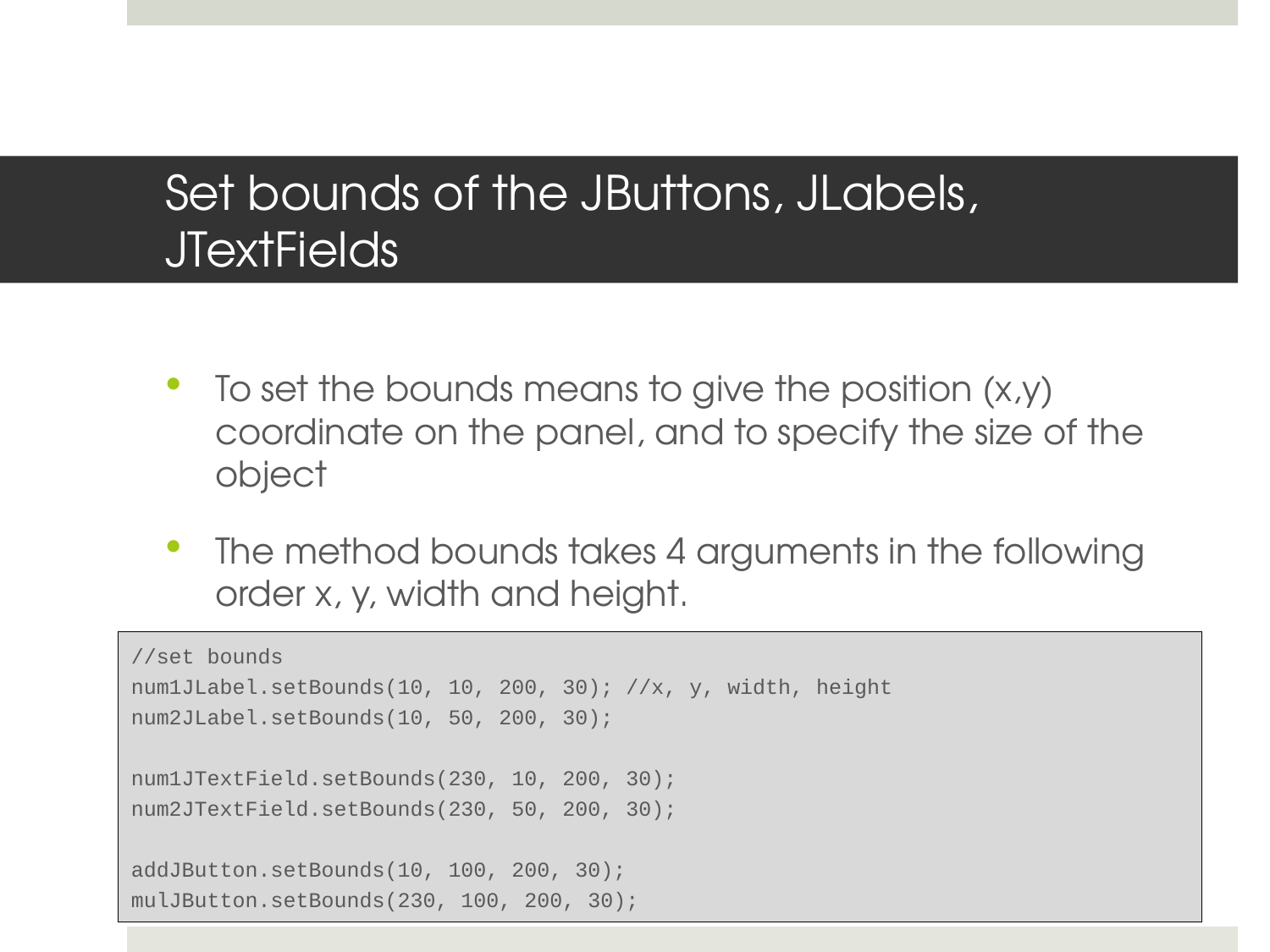

# Set bounds of the JButtons, JLabels, JTextFields
To set the bounds means to give the position (x,y) coordinate on the panel, and to specify the size of the object
The method bounds takes 4 arguments in the following order x, y, width and height.
//set bounds
num1JLabel.setBounds(10, 10, 200, 30); //x, y, width, height
num2JLabel.setBounds(10, 50, 200, 30);

num1JTextField.setBounds(230, 10, 200, 30);
num2JTextField.setBounds(230, 50, 200, 30);

addJButton.setBounds(10, 100, 200, 30);
mulJButton.setBounds(230, 100, 200, 30);